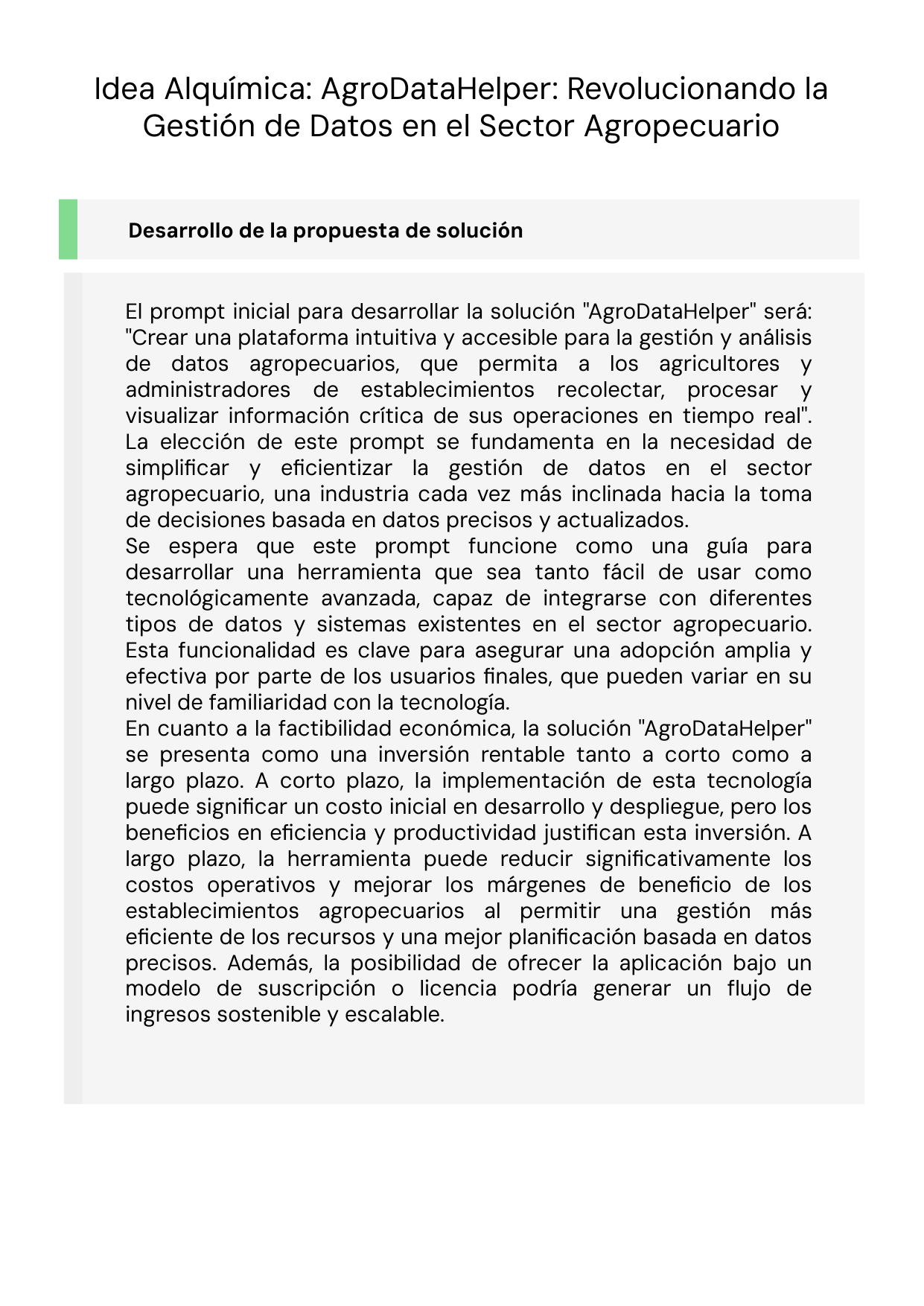

Idea Alquímica: AgroDataHelper: Revolucionando la Gestión de Datos en el Sector Agropecuario

Desarrollo de la propuesta de solución

El prompt inicial para desarrollar la solución "AgroDataHelper" será: "Crear una plataforma intuitiva y accesible para la gestión y análisis de datos agropecuarios, que permita a los agricultores y administradores de establecimientos recolectar, procesar y visualizar información crítica de sus operaciones en tiempo real". La elección de este prompt se fundamenta en la necesidad de simplificar y eficientizar la gestión de datos en el sector agropecuario, una industria cada vez más inclinada hacia la toma de decisiones basada en datos precisos y actualizados.
Se espera que este prompt funcione como una guía para desarrollar una herramienta que sea tanto fácil de usar como tecnológicamente avanzada, capaz de integrarse con diferentes tipos de datos y sistemas existentes en el sector agropecuario. Esta funcionalidad es clave para asegurar una adopción amplia y efectiva por parte de los usuarios finales, que pueden variar en su nivel de familiaridad con la tecnología.
En cuanto a la factibilidad económica, la solución "AgroDataHelper" se presenta como una inversión rentable tanto a corto como a largo plazo. A corto plazo, la implementación de esta tecnología puede significar un costo inicial en desarrollo y despliegue, pero los beneficios en eficiencia y productividad justifican esta inversión. A largo plazo, la herramienta puede reducir significativamente los costos operativos y mejorar los márgenes de beneficio de los establecimientos agropecuarios al permitir una gestión más eficiente de los recursos y una mejor planificación basada en datos precisos. Además, la posibilidad de ofrecer la aplicación bajo un modelo de suscripción o licencia podría generar un flujo de ingresos sostenible y escalable.